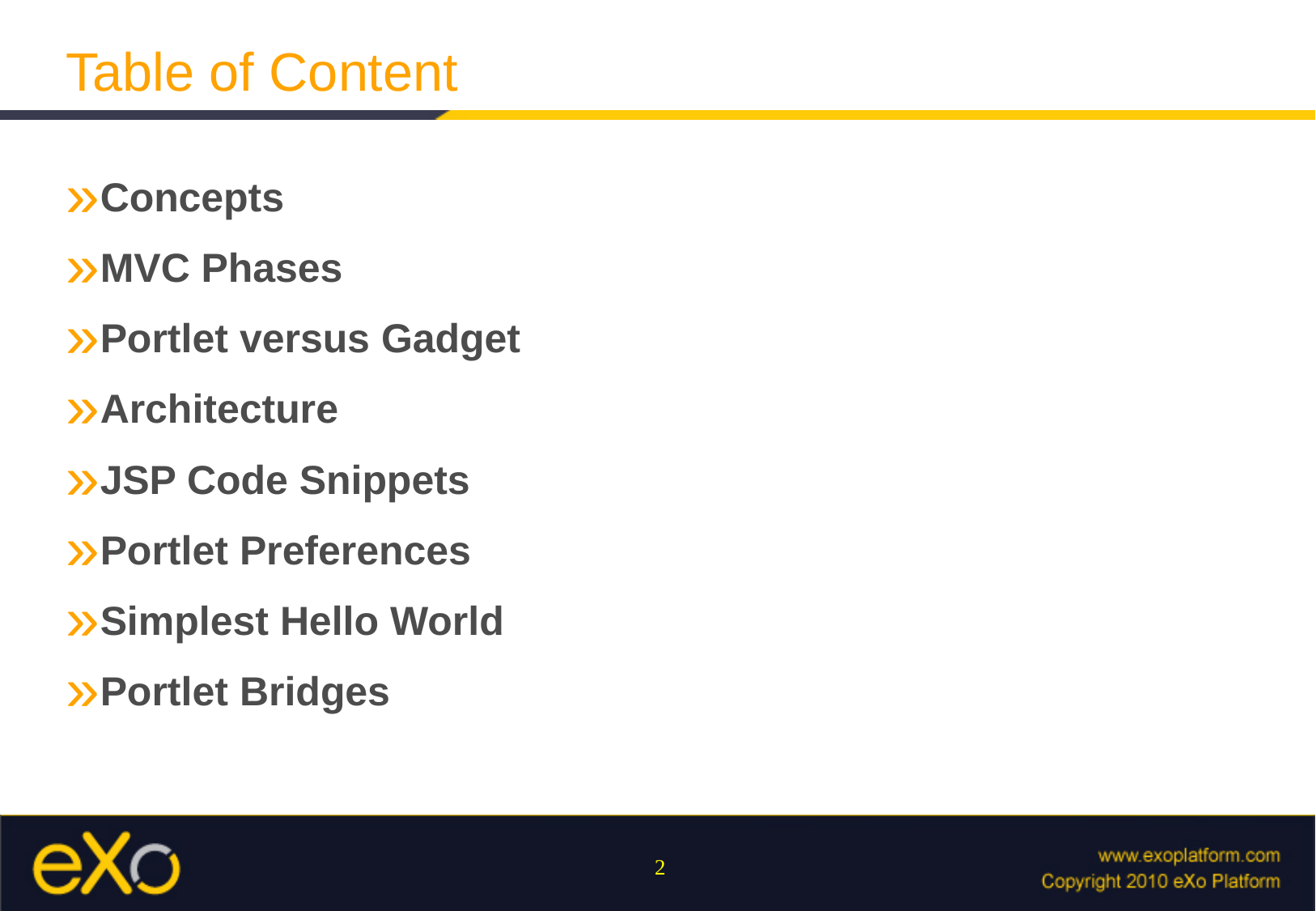

Table of Content
Concepts
MVC Phases
Portlet versus Gadget
Architecture
JSP Code Snippets
Portlet Preferences
Simplest Hello World
Portlet Bridges